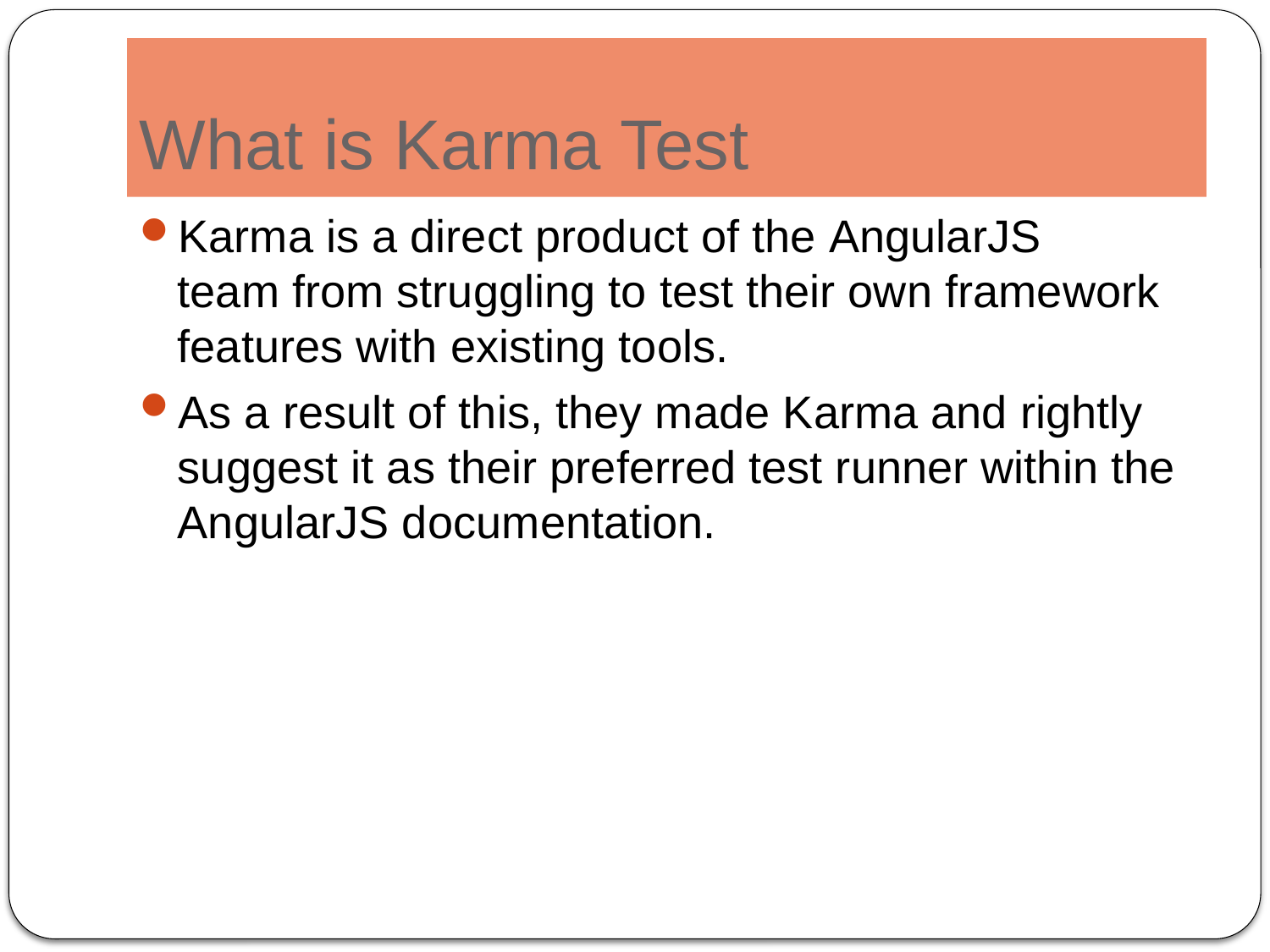

# What is Karma Test
Karma is a direct product of the AngularJS team from struggling to test their own framework features with existing tools.
As a result of this, they made Karma and rightly suggest it as their preferred test runner within the AngularJS documentation.